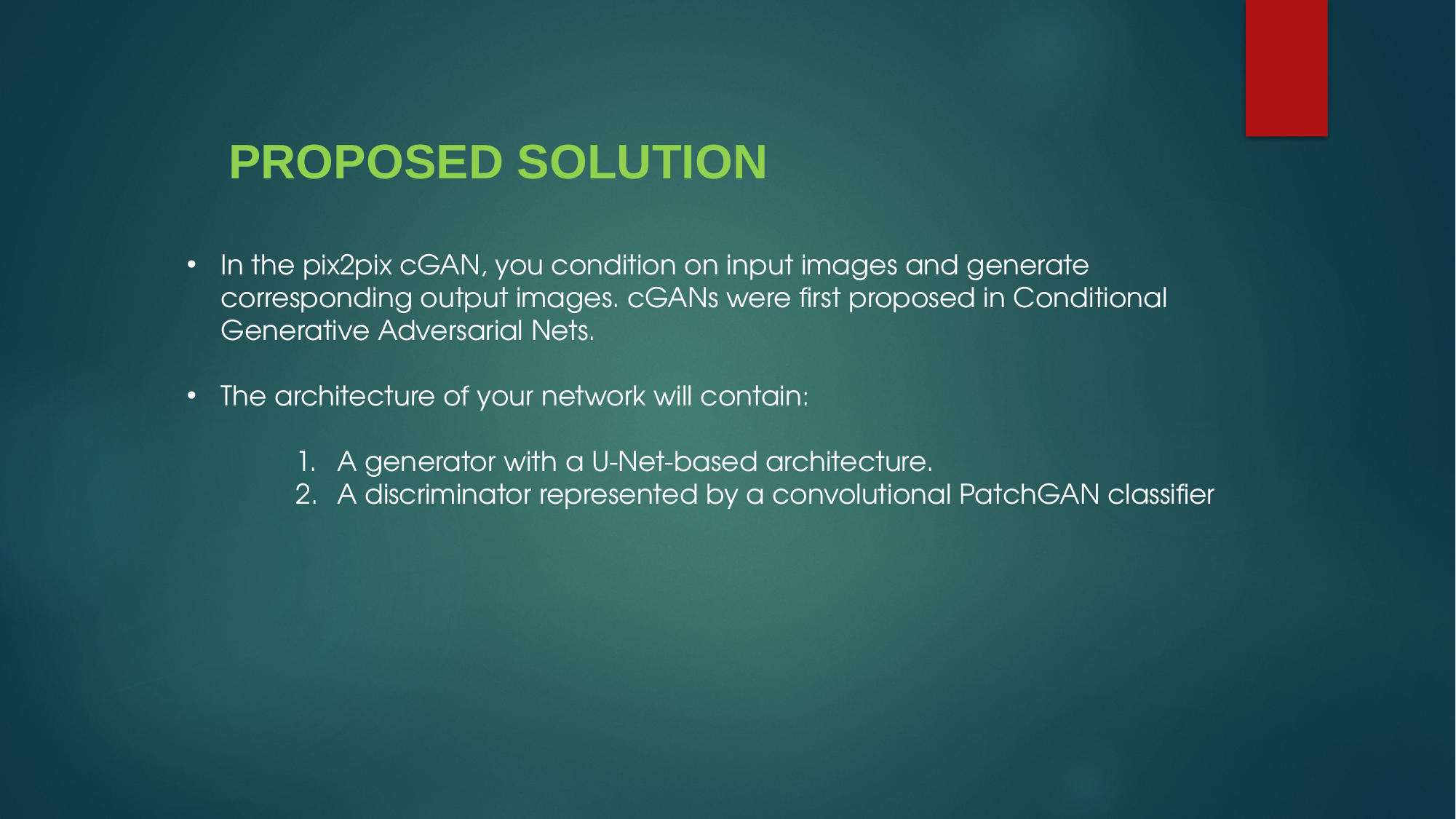

PROPOSED SOLUTION
In the pix2pix cGAN, you condition on input images and generate corresponding output images. cGANs were first proposed in Conditional Generative Adversarial Nets.

The architecture of your network will contain:

A generator with a U-Net-based architecture.
A discriminator represented by a convolutional PatchGAN classifier